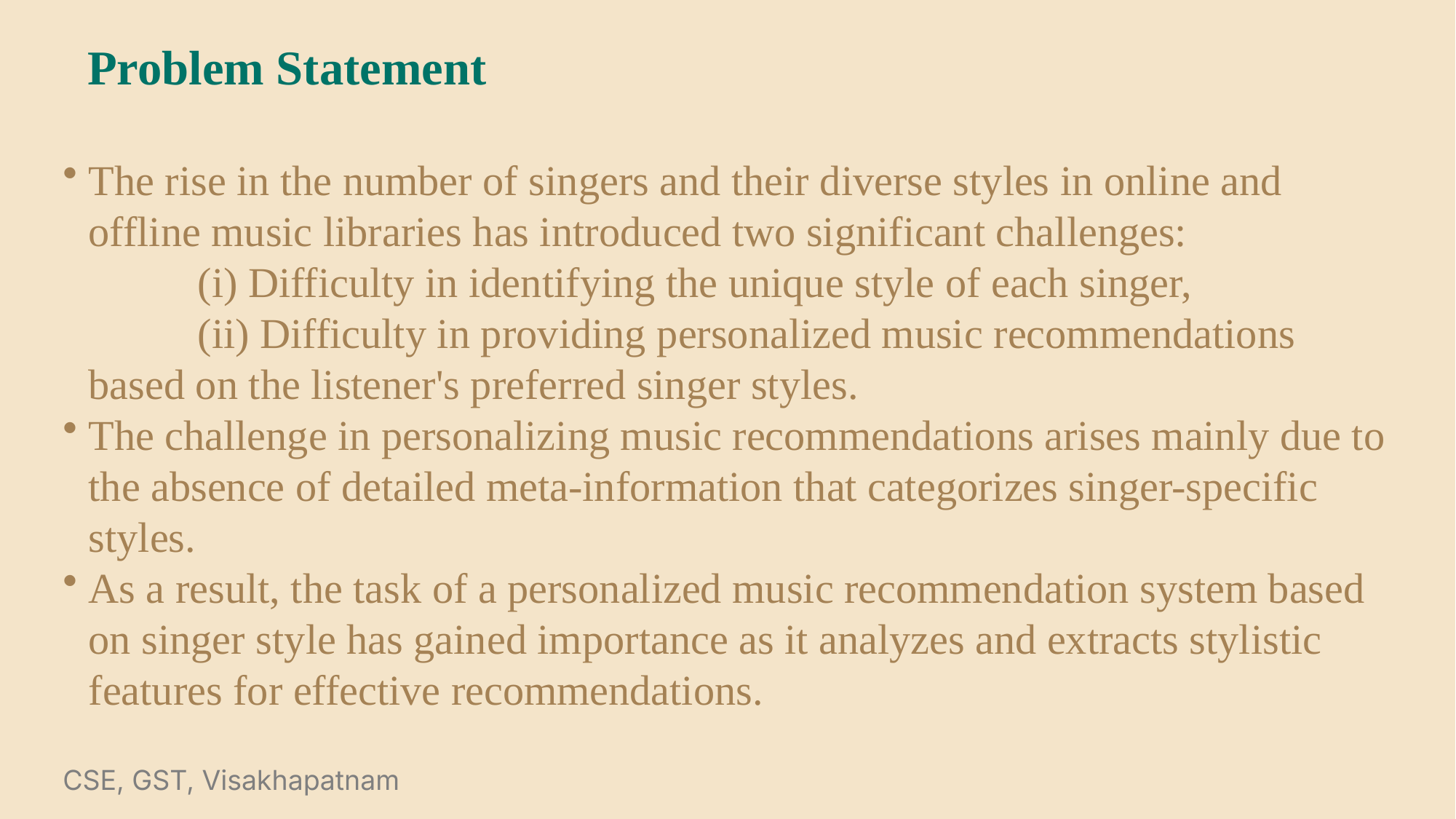

Problem Statement
The rise in the number of singers and their diverse styles in online and offline music libraries has introduced two significant challenges:
 	(i) Difficulty in identifying the unique style of each singer,
 	(ii) Difficulty in providing personalized music recommendations based on the listener's preferred singer styles.
The challenge in personalizing music recommendations arises mainly due to the absence of detailed meta-information that categorizes singer-specific styles.
As a result, the task of a personalized music recommendation system based on singer style has gained importance as it analyzes and extracts stylistic features for effective recommendations.
CSE, GST, Visakhapatnam